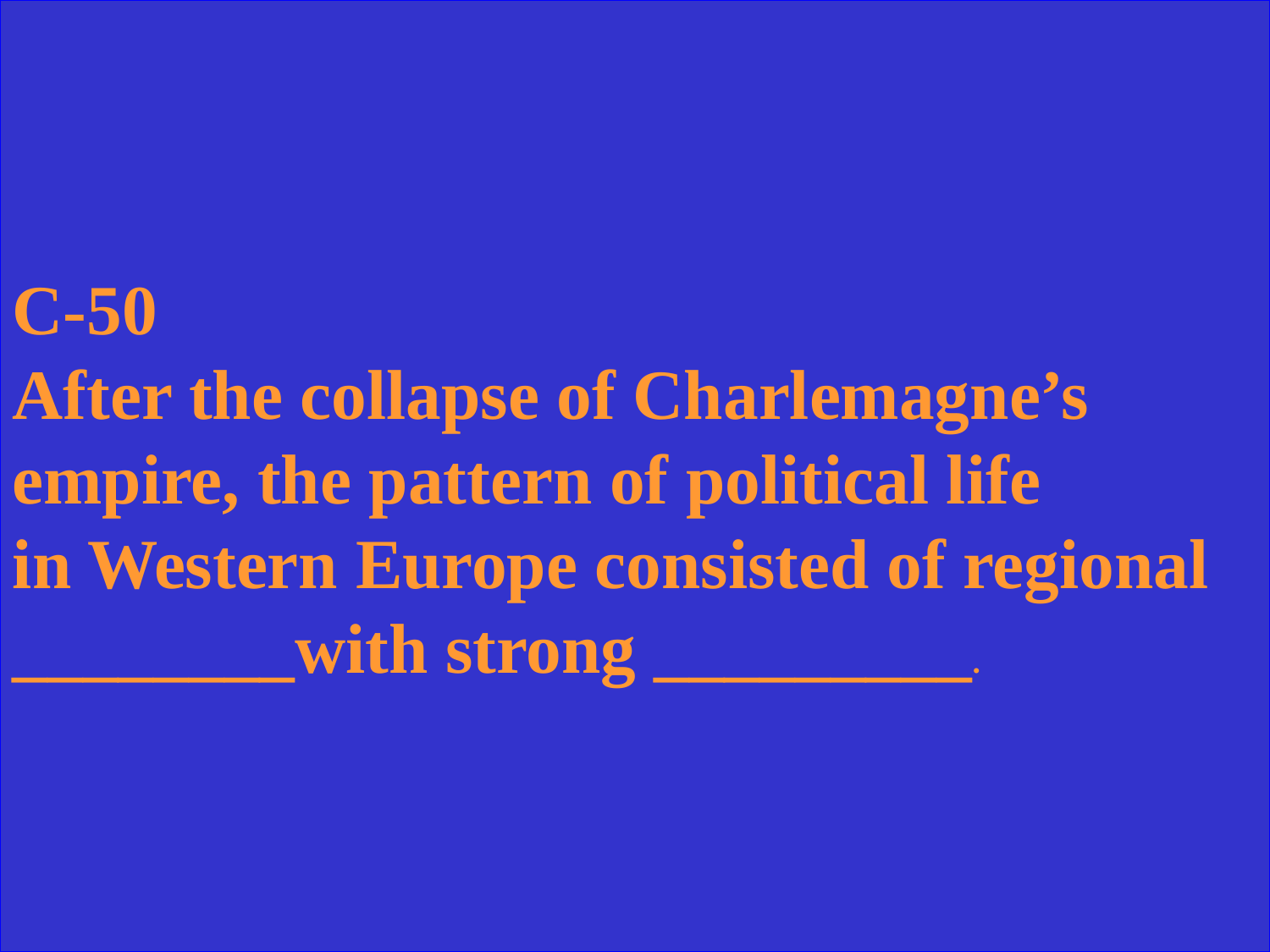

C-50
After the collapse of Charlemagne’s
empire, the pattern of political life
in Western Europe consisted of regional
________with strong _________.